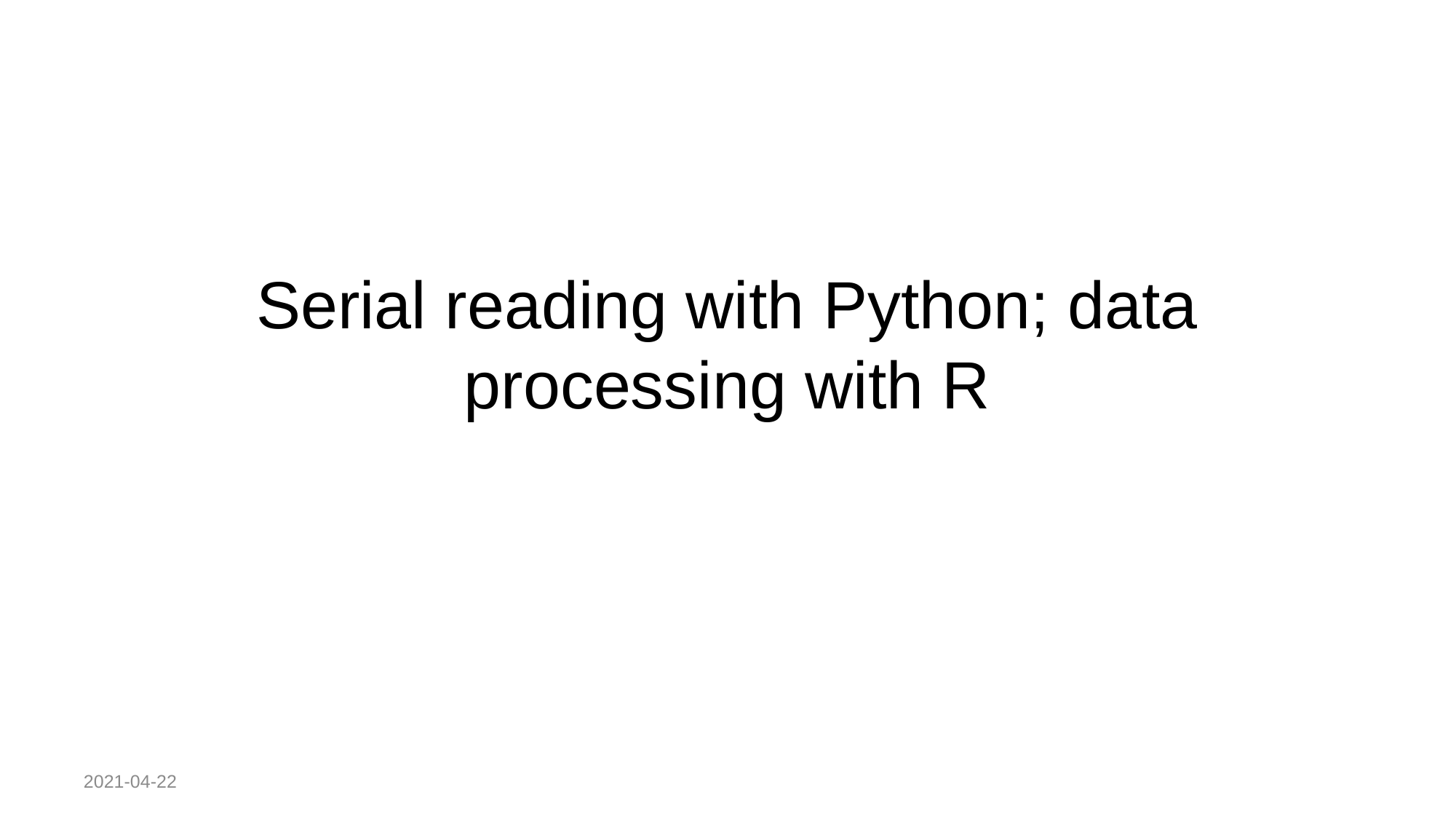

# Serial reading with Python; data processing with R

2021-04-22